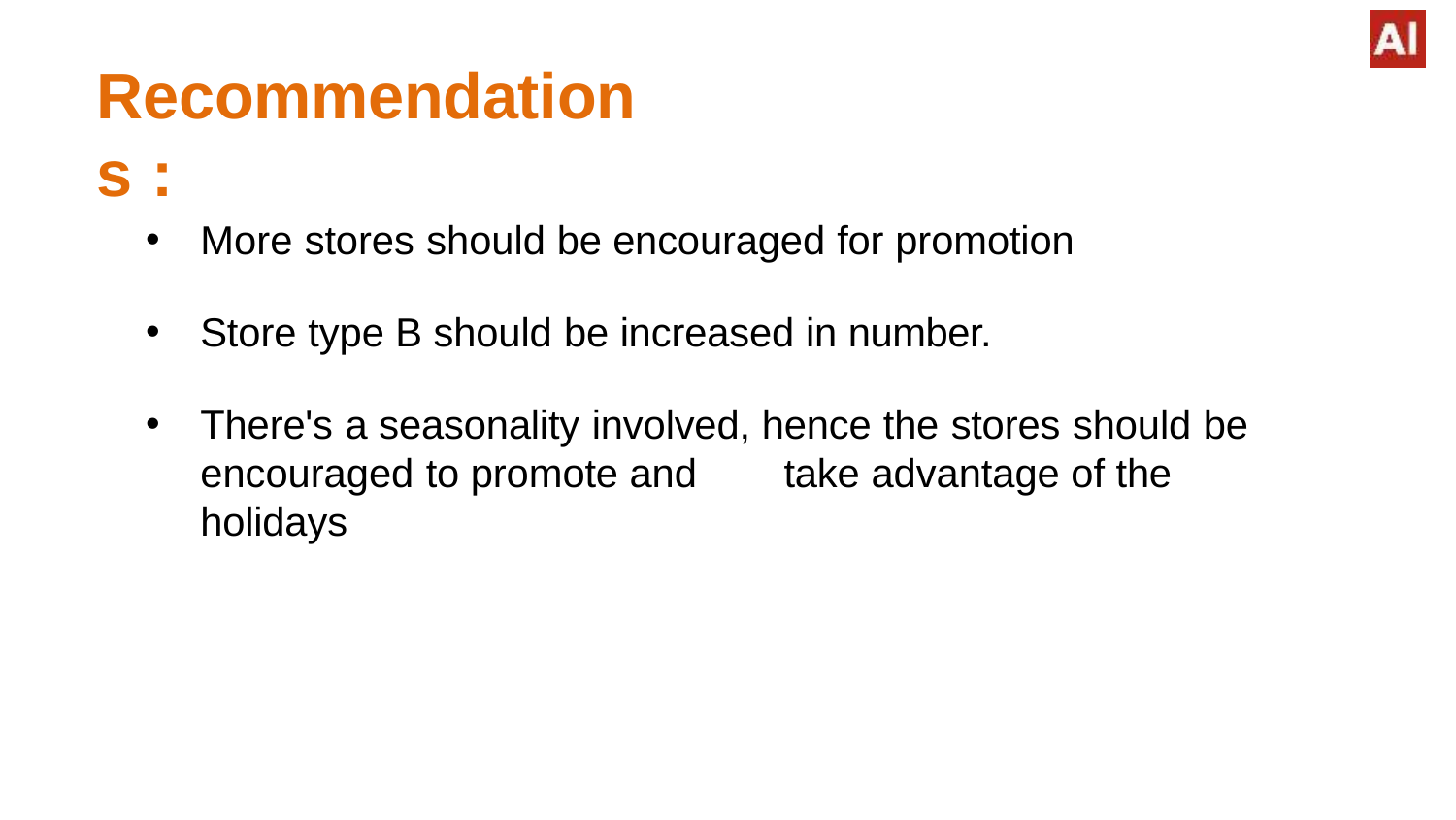

# Recommendations :
More stores should be encouraged for promotion

Store type B should be increased in number.

There's a seasonality involved, hence the stores should be
encouraged to promote and	take advantage of the holidays